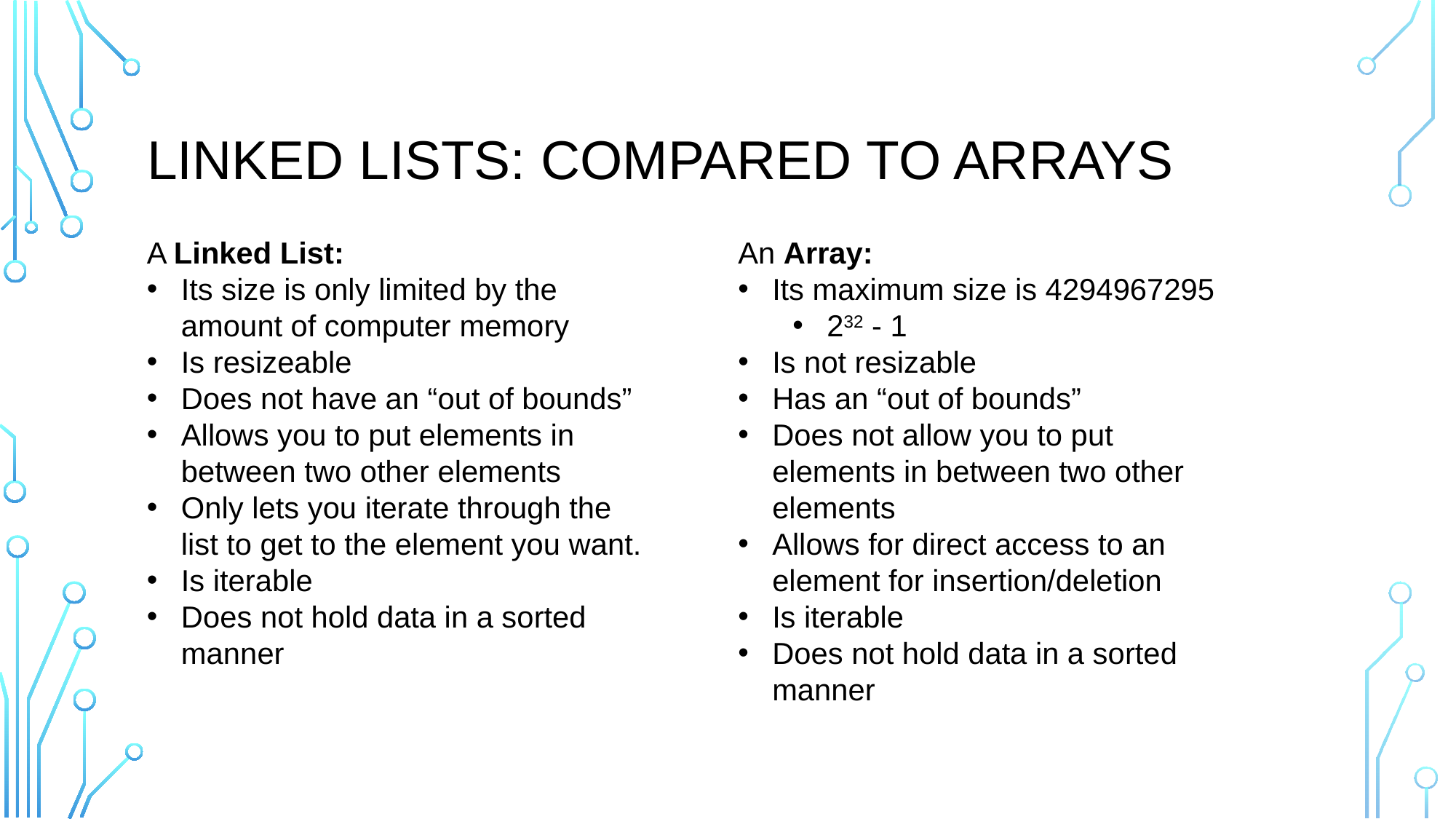

# Linked LIsts: Compared to Arrays
An Array:
Its maximum size is 4294967295
232 - 1
Is not resizable
Has an “out of bounds”
Does not allow you to put elements in between two other elements
Allows for direct access to an element for insertion/deletion
Is iterable
Does not hold data in a sorted manner

A Linked List:
Its size is only limited by the amount of computer memory
Is resizeable
Does not have an “out of bounds”
Allows you to put elements in between two other elements
Only lets you iterate through the list to get to the element you want.
Is iterable
Does not hold data in a sorted manner